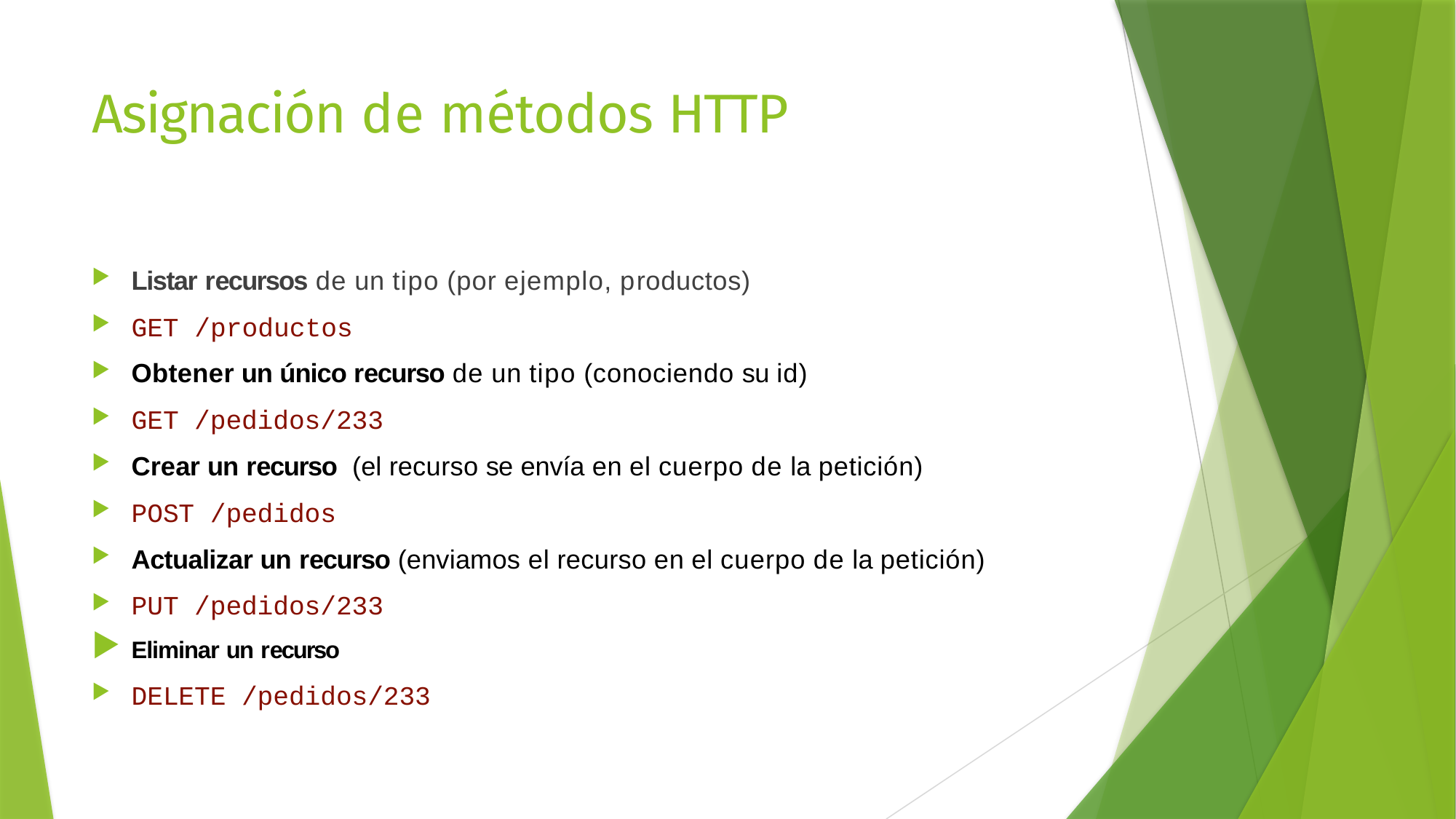

# Asignación de métodos HTTP
Listar recursos de un tipo (por ejemplo, productos)
GET /productos
Obtener un único recurso de un tipo (conociendo su id)
GET /pedidos/233
Crear un recurso  (el recurso se envía en el cuerpo de la petición)
POST /pedidos
Actualizar un recurso (enviamos el recurso en el cuerpo de la petición)
PUT /pedidos/233
Eliminar un recurso
DELETE /pedidos/233